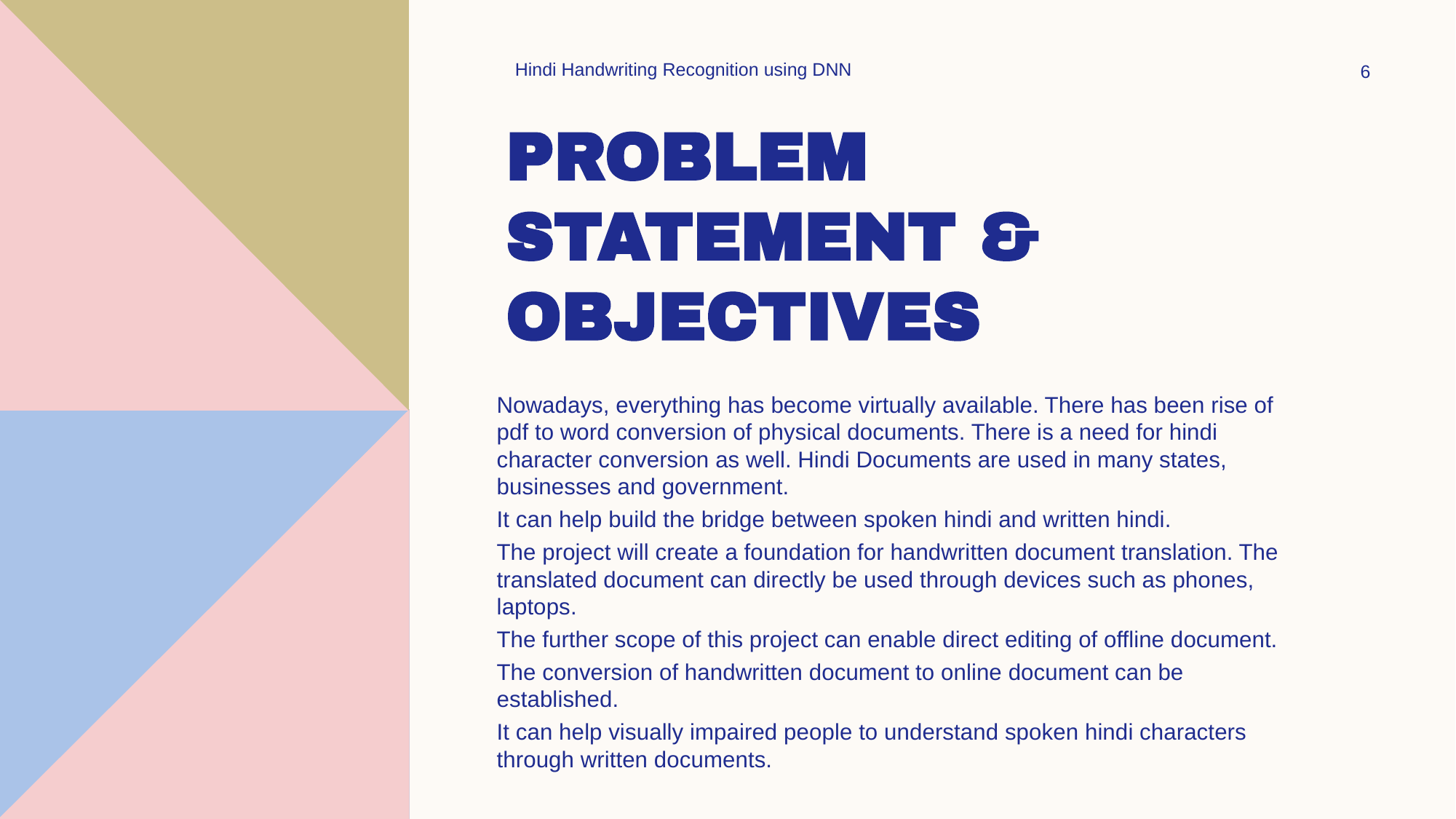

Hindi Handwriting Recognition using DNN
6
# Problem statement & objectives
Nowadays, everything has become virtually available. There has been rise of pdf to word conversion of physical documents. There is a need for hindi character conversion as well. Hindi Documents are used in many states, businesses and government.
It can help build the bridge between spoken hindi and written hindi.
The project will create a foundation for handwritten document translation. The translated document can directly be used through devices such as phones, laptops.
The further scope of this project can enable direct editing of offline document.
The conversion of handwritten document to online document can be established.
It can help visually impaired people to understand spoken hindi characters through written documents.